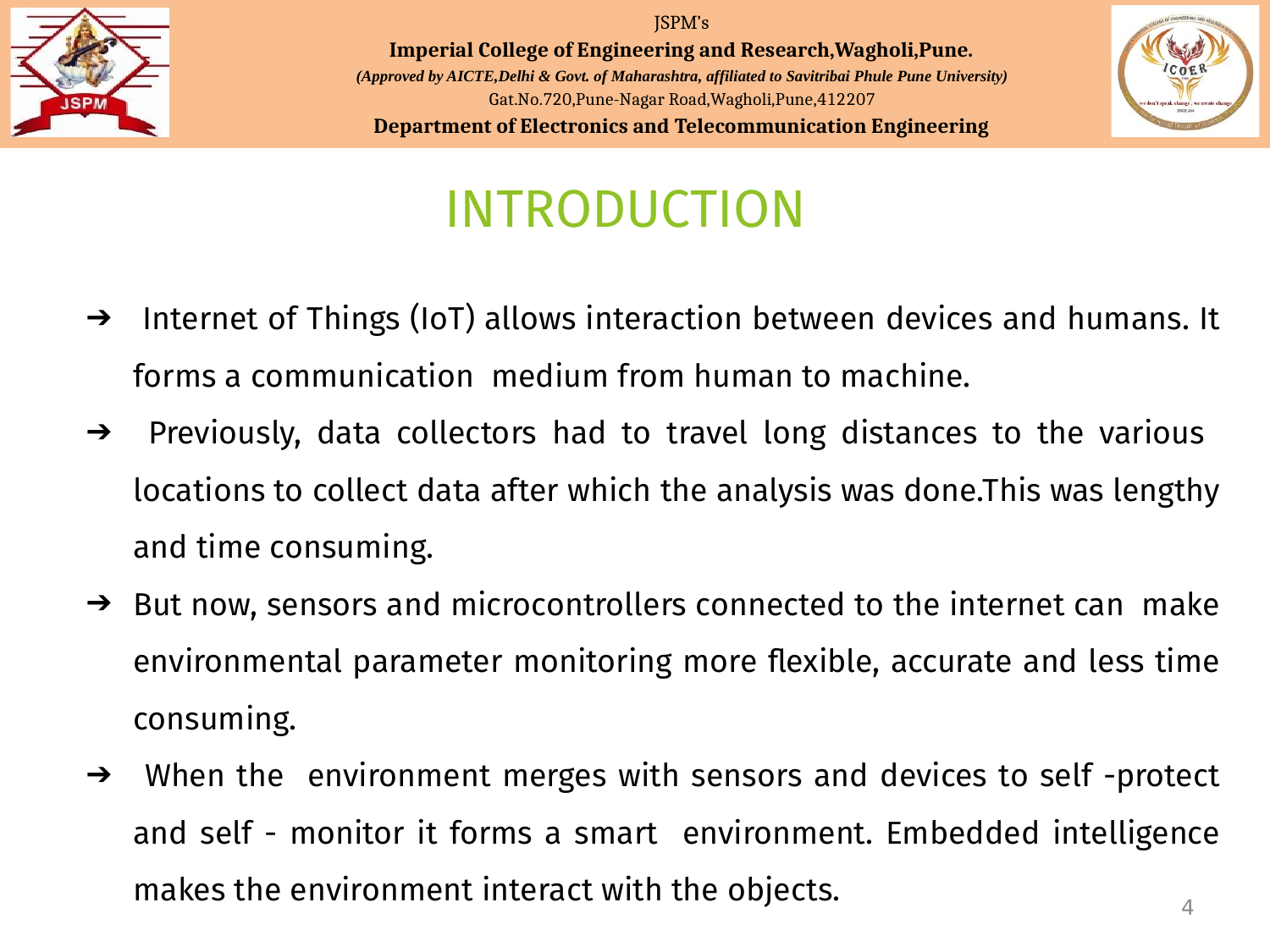

JSPM’s
Imperial College of Engineering and Research,Wagholi,Pune.
(Approved by AICTE,Delhi & Govt. of Maharashtra, affiliated to Savitribai Phule Pune University)
Gat.No.720,Pune-Nagar Road,Wagholi,Pune,412207
Department of Electronics and Telecommunication Engineering

 Internet of Things (IoT) allows interaction between devices and humans. It forms a communication  medium from human to machine.
 Previously, data collectors had to travel long distances to the various  locations to collect data after which the analysis was done.This was lengthy and time consuming.
But now, sensors and microcontrollers connected to the internet can  make environmental parameter monitoring more flexible, accurate and less time consuming.
 When the  environment merges with sensors and devices to self -protect and self - monitor it forms a smart  environment. Embedded intelligence makes the environment interact with the objects.
.
JSPM’s
Imperial College of Engineering and Research,Wagholi,Pune.
(Approved by AICTE,Delhi & Govt. of Maharashtra, affiliated to Savitribai Phule Pune University)
Gat.No.720,Pune-Nagar Road,Wagholi,Pune,412207
Department of Electronics and Telecommunication Engineering

INTRODUCTION
4